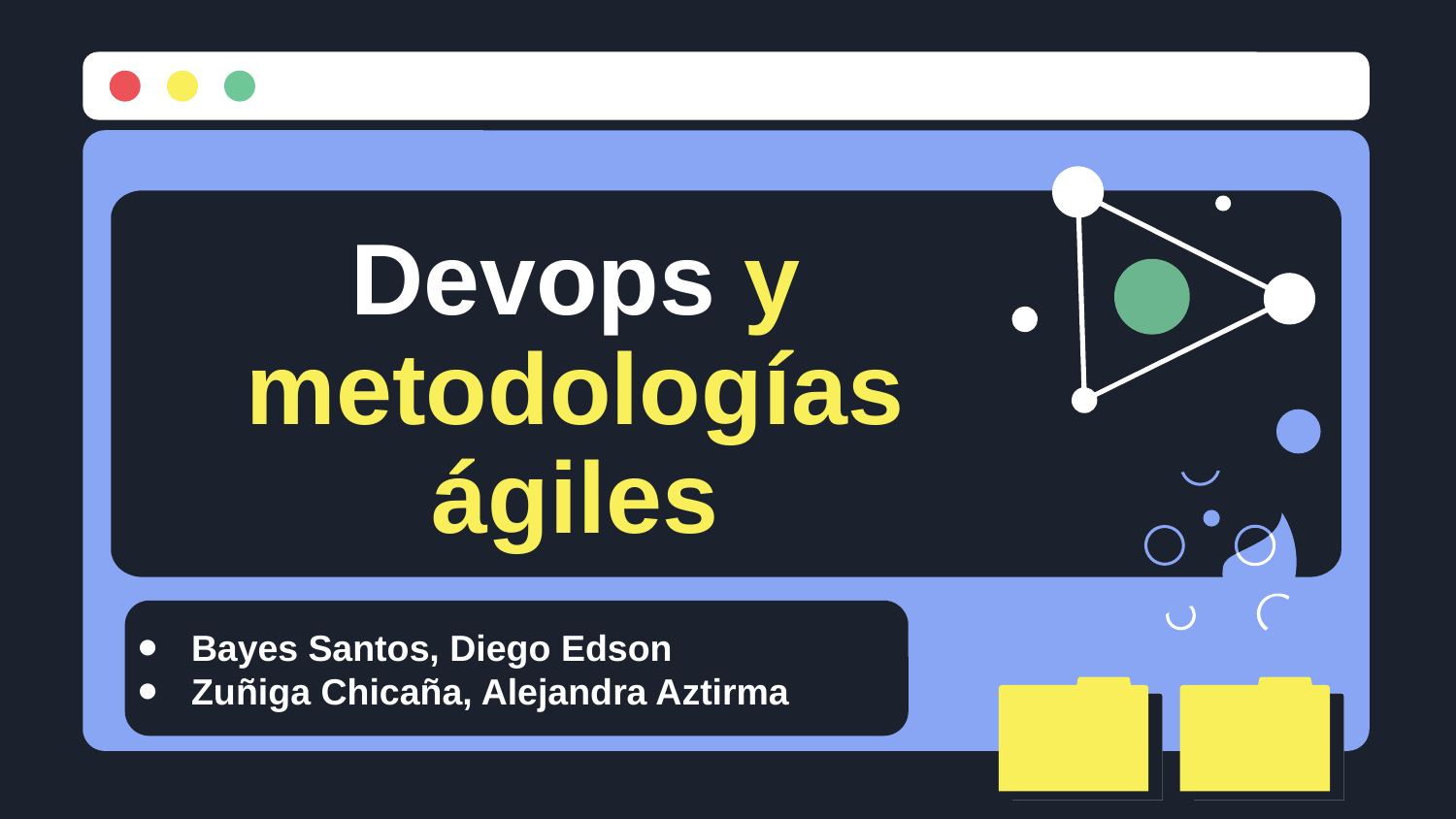

# Devops y metodologías ágiles

Bayes Santos, Diego Edson
Zuñiga Chicaña, Alejandra Aztirma